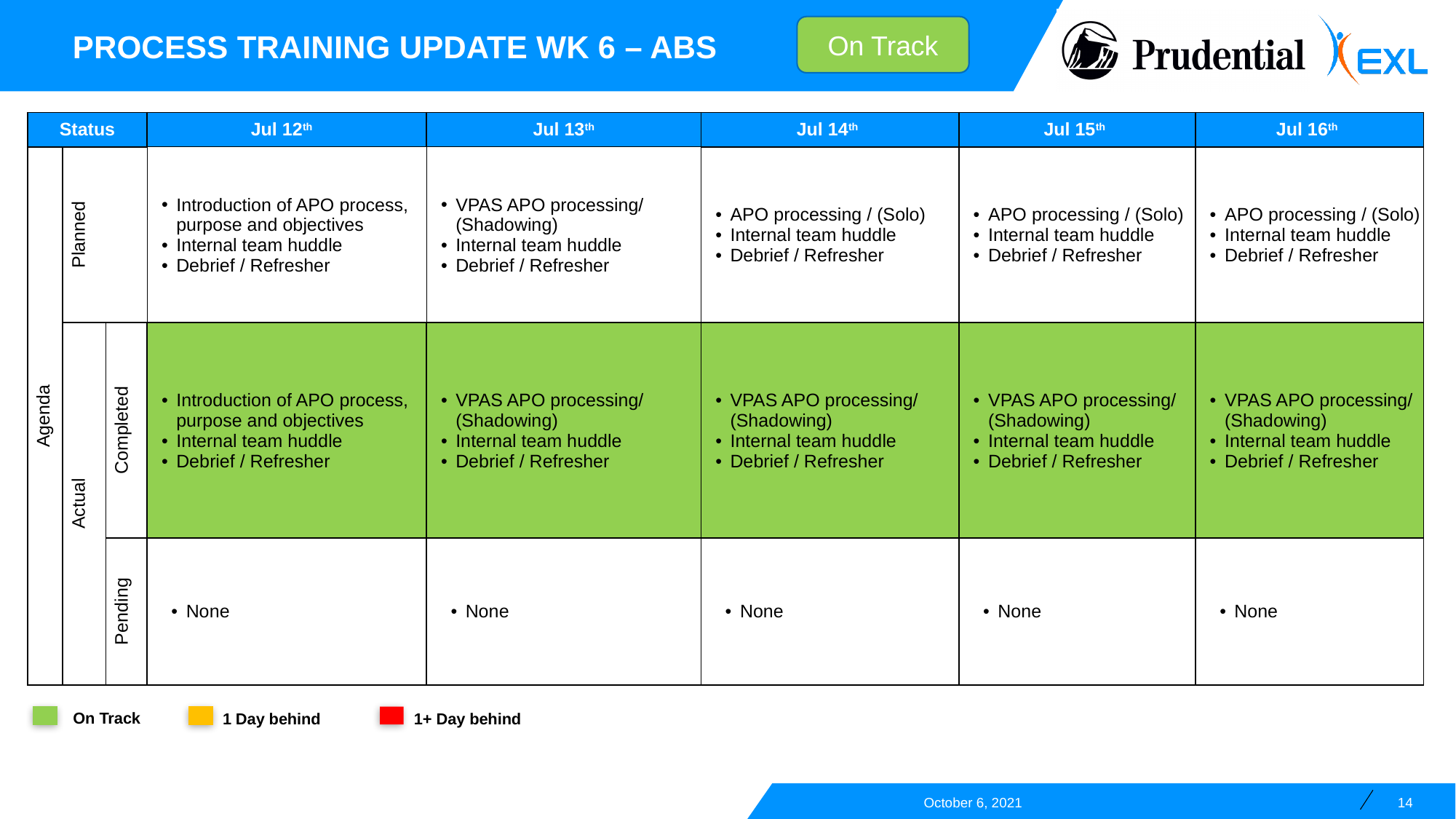

Process training update WK 6 – ABS
On Track
| Status |  |  | Jul 12th | Jul 13th | Jul 14th | Jul 15th | Jul 16th |
| --- | --- | --- | --- | --- | --- | --- | --- |
| Agenda | Planned |  | Introduction of APO process, purpose and objectives Internal team huddle Debrief / Refresher | VPAS APO processing/ (Shadowing) Internal team huddle Debrief / Refresher | APO processing / (Solo) Internal team huddle Debrief / Refresher | APO processing / (Solo) Internal team huddle Debrief / Refresher | APO processing / (Solo) Internal team huddle Debrief / Refresher |
|  | Actual | Completed | Introduction of APO process, purpose and objectives Internal team huddle Debrief / Refresher | VPAS APO processing/ (Shadowing) Internal team huddle Debrief / Refresher | VPAS APO processing/ (Shadowing) Internal team huddle Debrief / Refresher | VPAS APO processing/ (Shadowing) Internal team huddle Debrief / Refresher | VPAS APO processing/ (Shadowing) Internal team huddle Debrief / Refresher |
|  |  | Pending | None | None | None | None | None |
On Track
1 Day behind
1+ Day behind